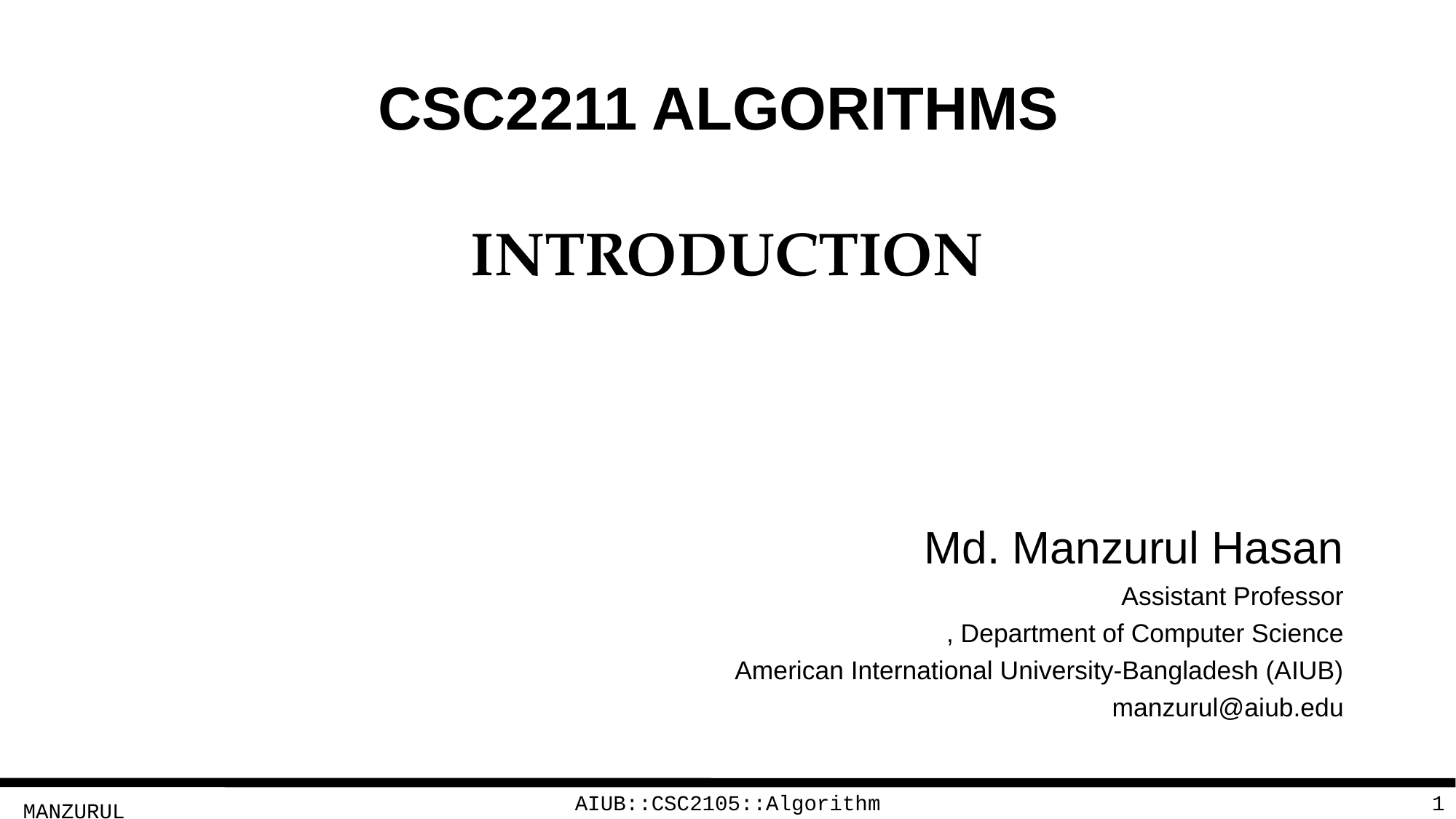

# CSC2211 ALGORITHMS Introduction
Md. Manzurul Hasan
Assistant Professor
, Department of Computer Science
American International University-Bangladesh (AIUB)
manzurul@aiub.edu
AIUB::CSC2105::Algorithm
1
MANZURUL